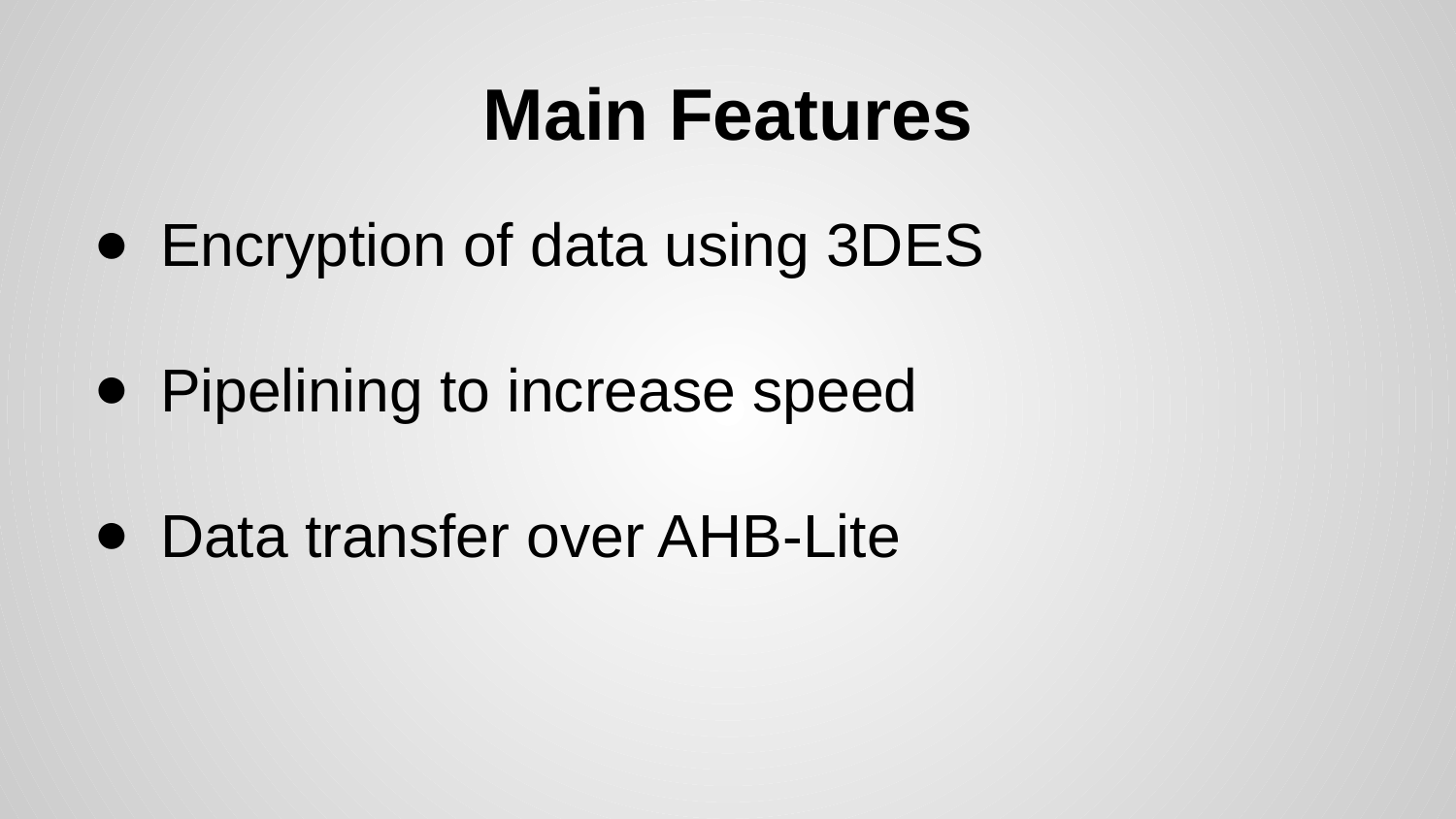

# Main Features
Encryption of data using 3DES

Pipelining to increase speed

Data transfer over AHB-Lite